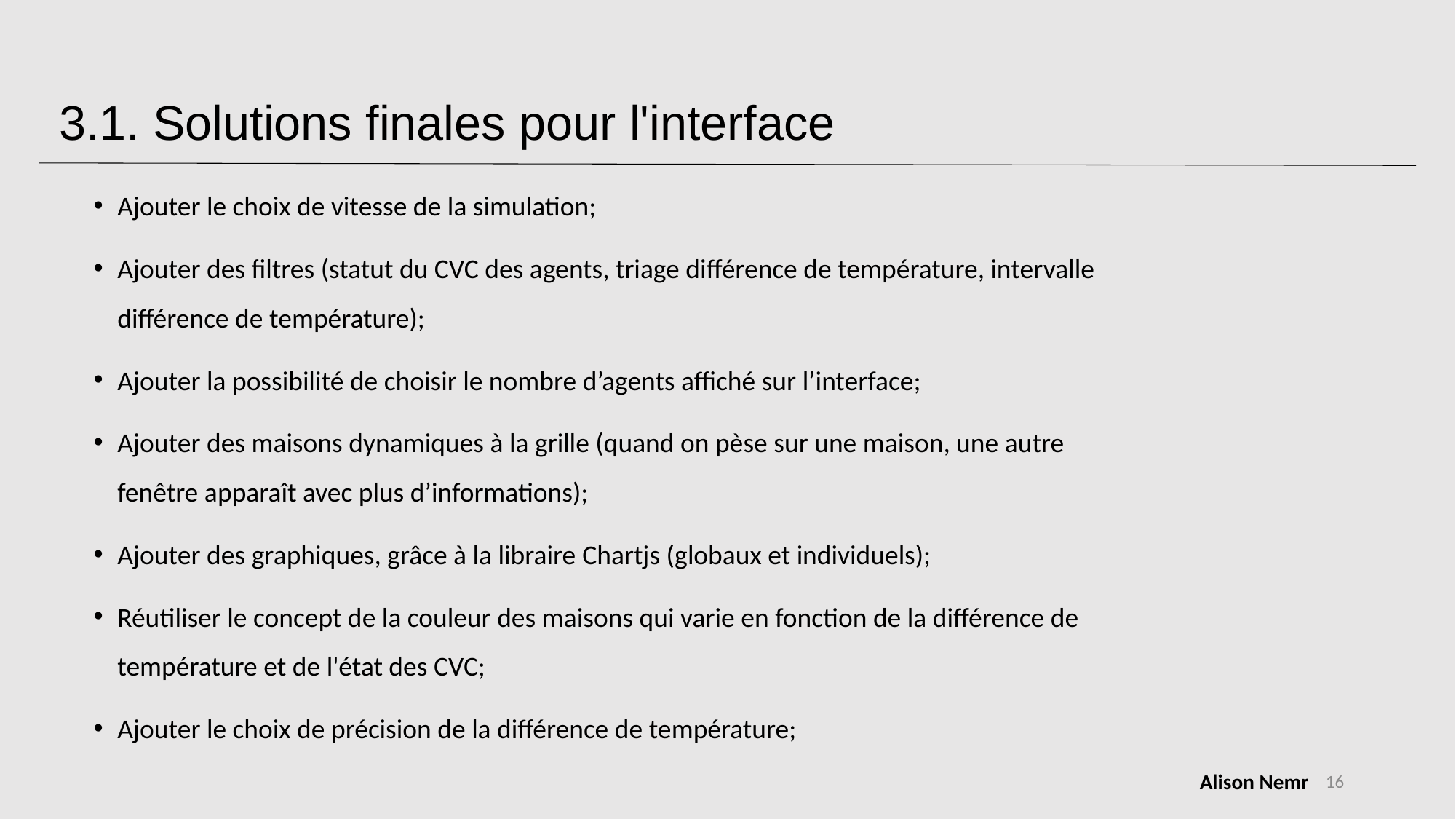

# 3.1. Solutions finales pour l'interface
Ajouter le choix de vitesse de la simulation;
Ajouter des filtres (statut du CVC des agents, triage différence de température, intervalle différence de température);
Ajouter la possibilité de choisir le nombre d’agents affiché sur l’interface;
Ajouter des maisons dynamiques à la grille (quand on pèse sur une maison, une autre fenêtre apparaît avec plus d’informations);
Ajouter des graphiques, grâce à la libraire Chartjs (globaux et individuels);
Réutiliser le concept de la couleur des maisons qui varie en fonction de la différence de température et de l'état des CVC;
Ajouter le choix de précision de la différence de température;

16
Alison Nemr